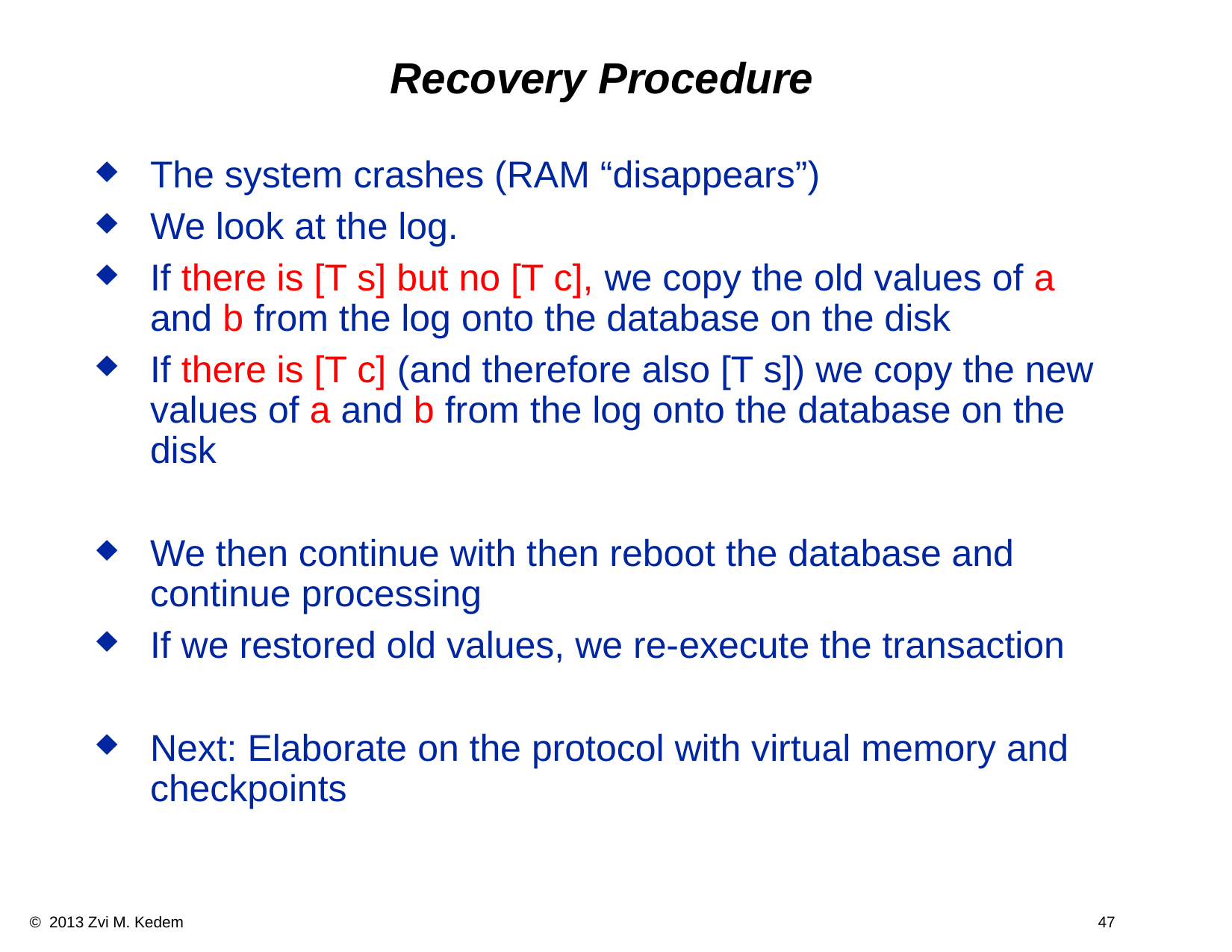

# Recovery Procedure
The system crashes (RAM “disappears”)
We look at the log.
If there is [T s] but no [T c], we copy the old values of a and b from the log onto the database on the disk
If there is [T c] (and therefore also [T s]) we copy the new values of a and b from the log onto the database on the disk

We then continue with then reboot the database and continue processing
If we restored old values, we re-execute the transaction

Next: Elaborate on the protocol with virtual memory and checkpoints